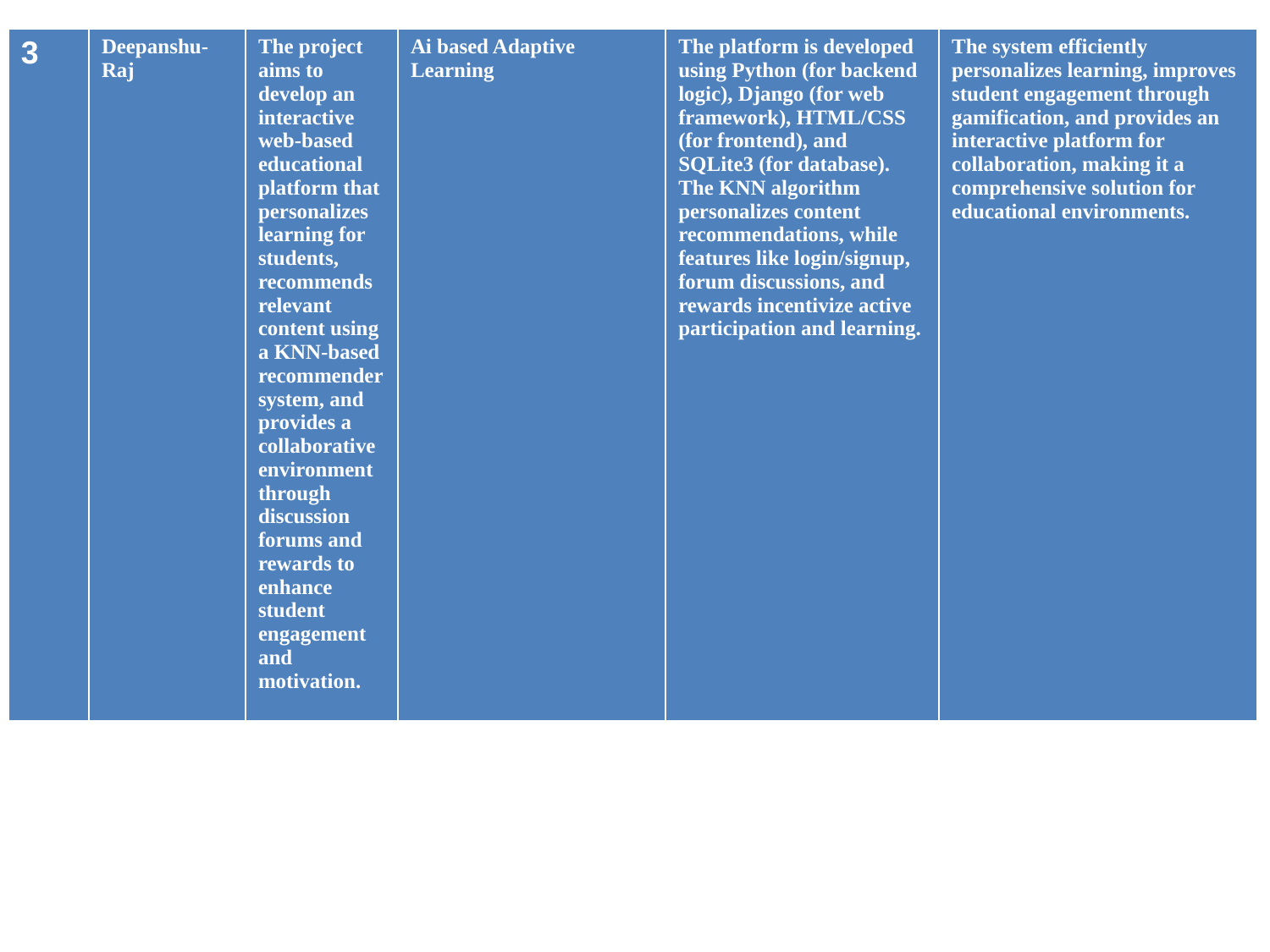

| 3 | Deepanshu-Raj | The project aims to develop an interactive web-based educational platform that personalizes learning for students, recommends relevant content using a KNN-based recommender system, and provides a collaborative environment through discussion forums and rewards to enhance student engagement and motivation. | Ai based Adaptive Learning | The platform is developed using Python (for backend logic), Django (for web framework), HTML/CSS (for frontend), and SQLite3 (for database). The KNN algorithm personalizes content recommendations, while features like login/signup, forum discussions, and rewards incentivize active participation and learning. | The system efficiently personalizes learning, improves student engagement through gamification, and provides an interactive platform for collaboration, making it a comprehensive solution for educational environments. |
| --- | --- | --- | --- | --- | --- |